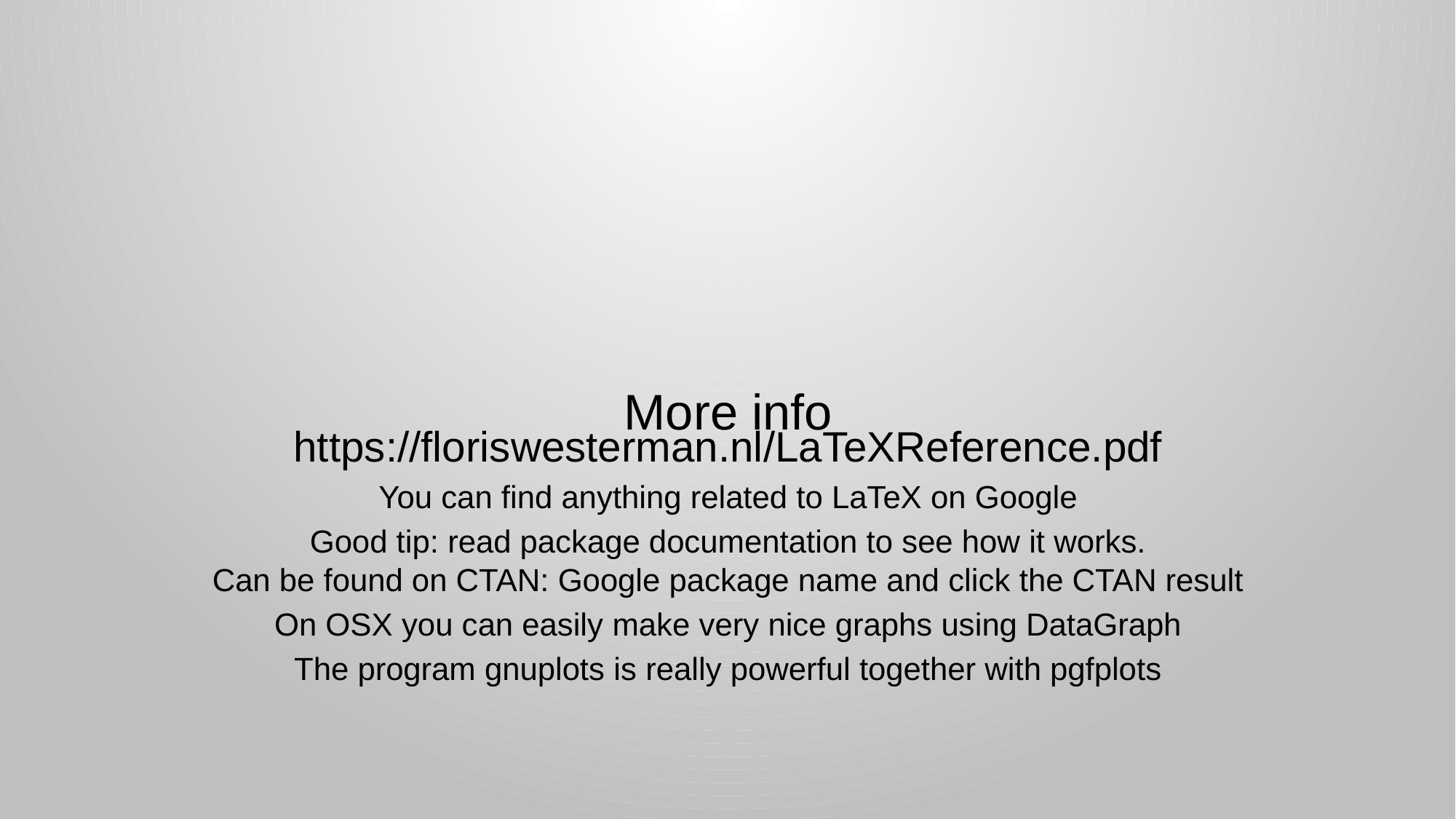

# More info
https://floriswesterman.nl/LaTeXReference.pdf
You can find anything related to LaTeX on Google
Good tip: read package documentation to see how it works.
Can be found on CTAN: Google package name and click the CTAN result
On OSX you can easily make very nice graphs using DataGraph
The program gnuplots is really powerful together with pgfplots